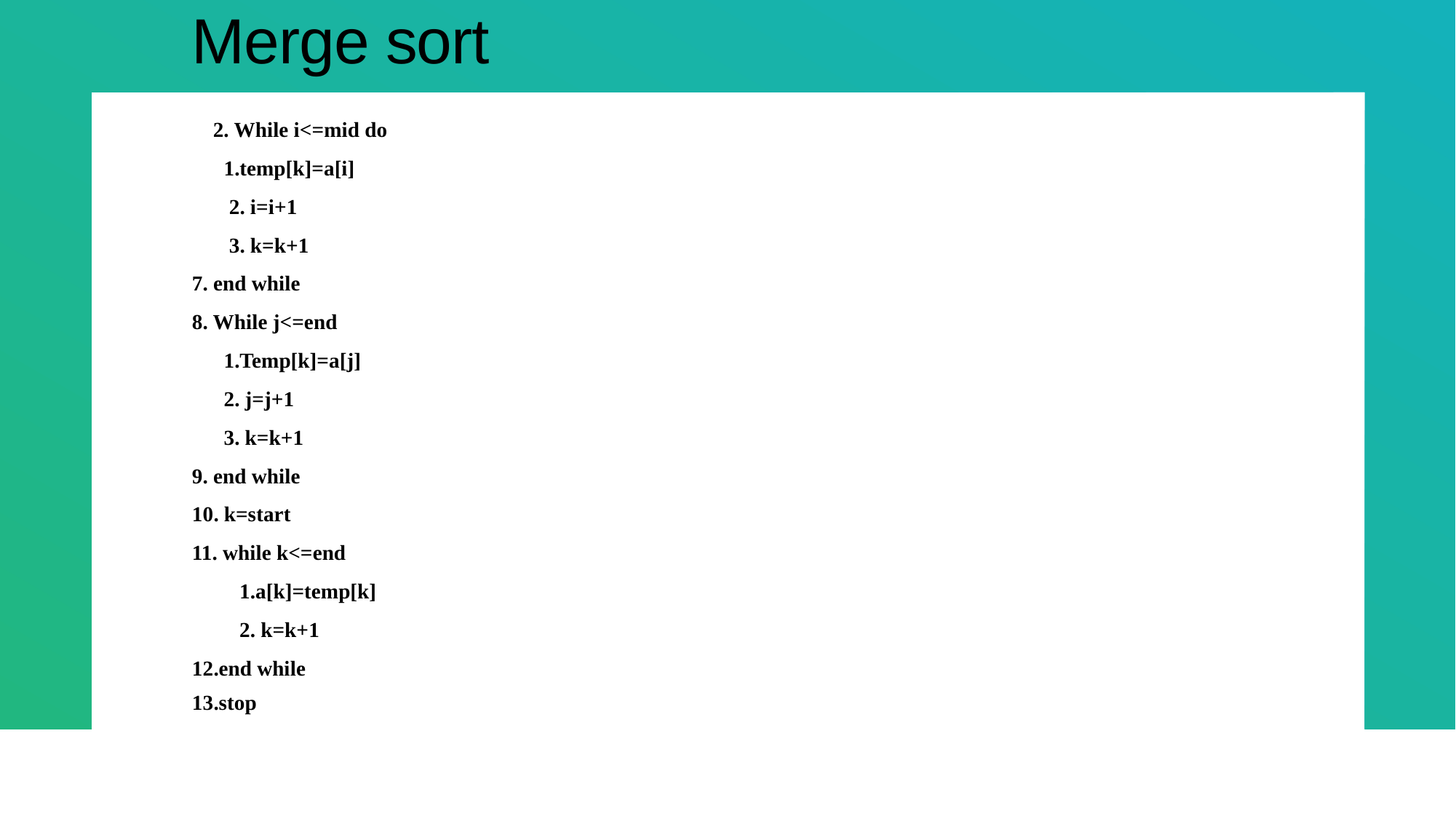

# Merge sort
    2. While i<=mid do
      1.temp[k]=a[i]
       2. i=i+1
       3. k=k+1
7. end while
8. While j<=end
      1.Temp[k]=a[j]
      2. j=j+1
      3. k=k+1
9. end while
10. k=start
11. while k<=end
         1.a[k]=temp[k]
         2. k=k+1
12.end while
13.stop